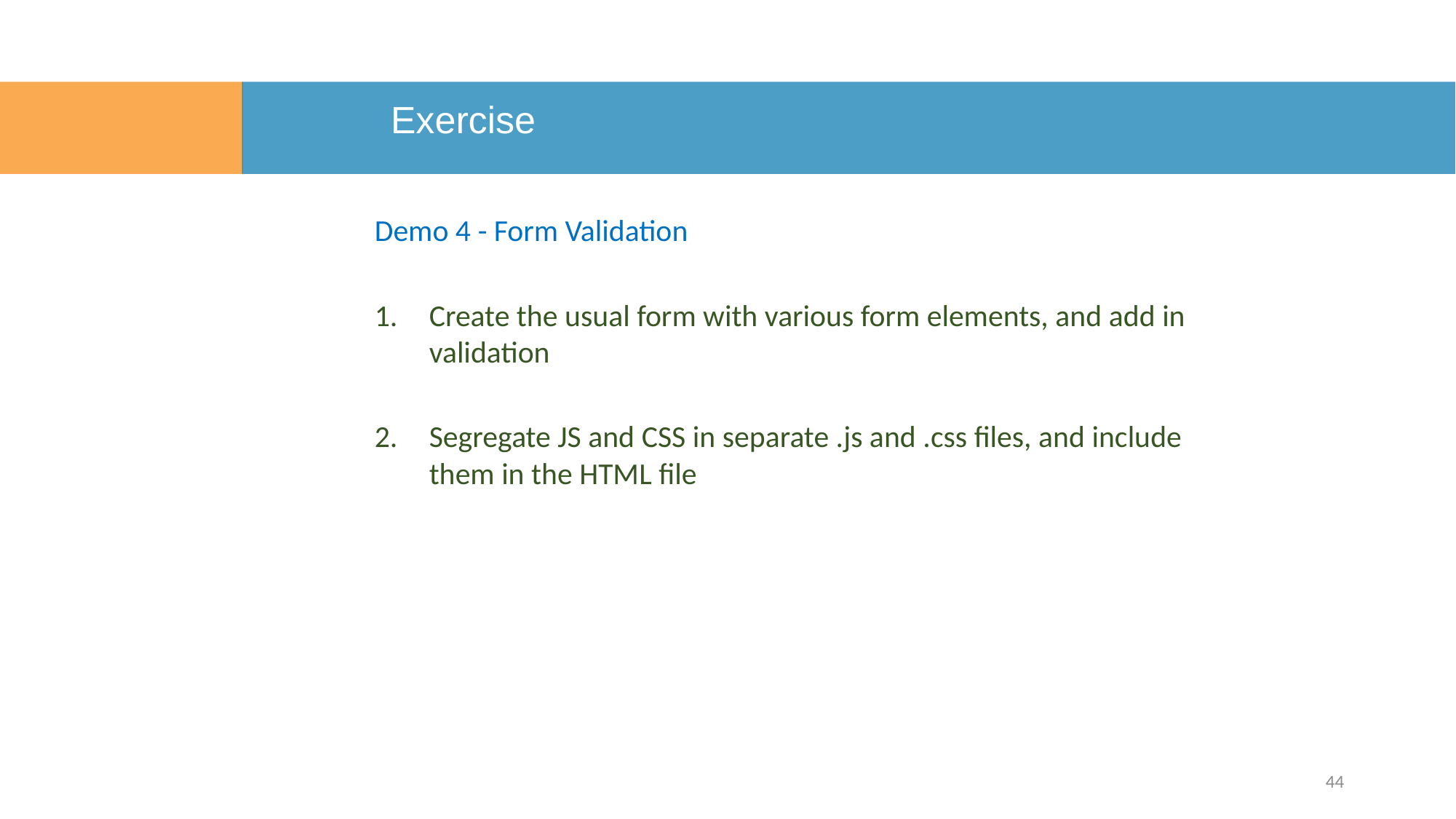

# Exercise
Demo 4 - Form Validation

Create the usual form with various form elements, and add in validation

Segregate JS and CSS in separate .js and .css files, and include them in the HTML file
44